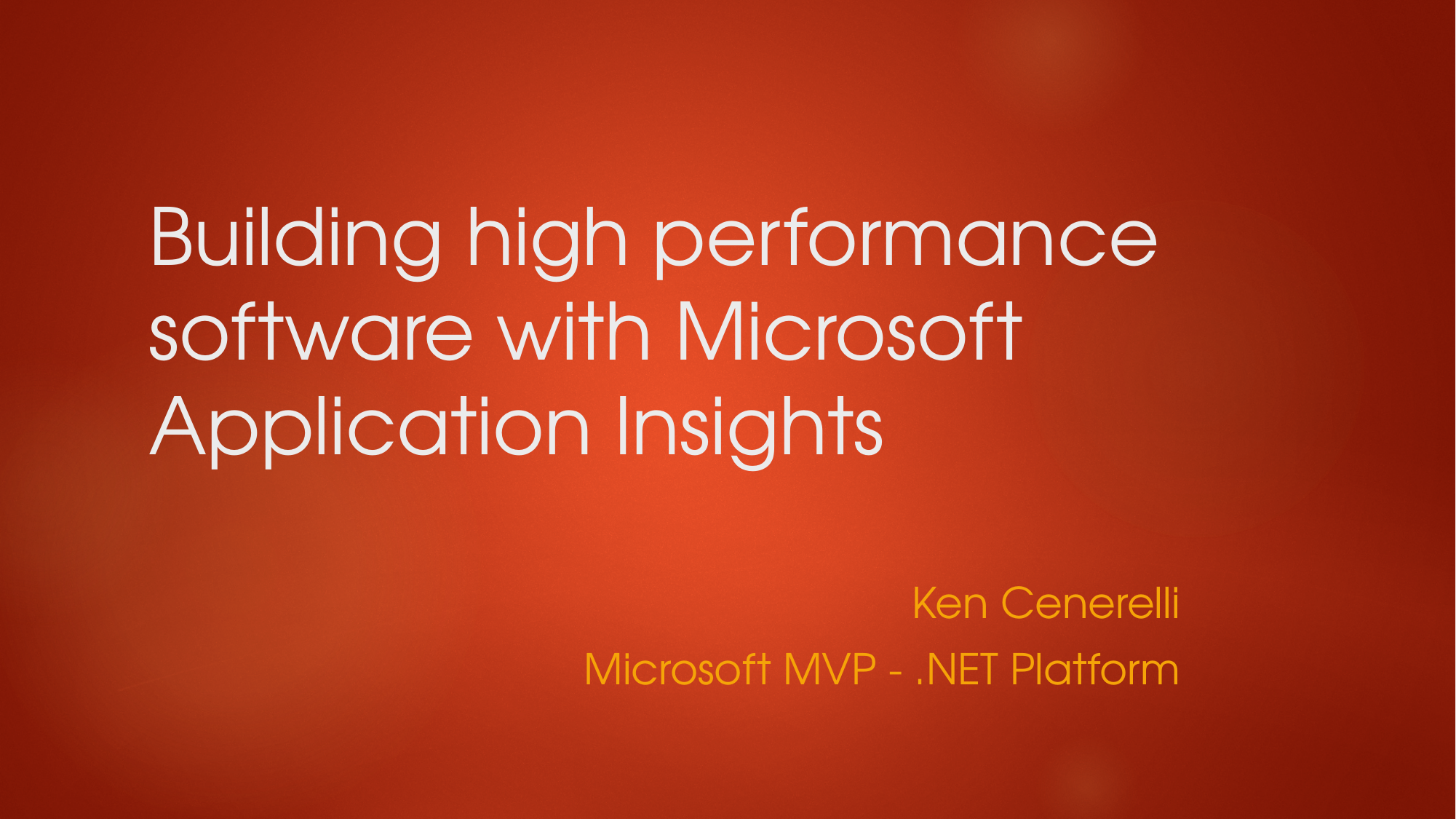

# Building high performance software with Microsoft Application Insights
Ken Cenerelli
Microsoft MVP - .NET Platform